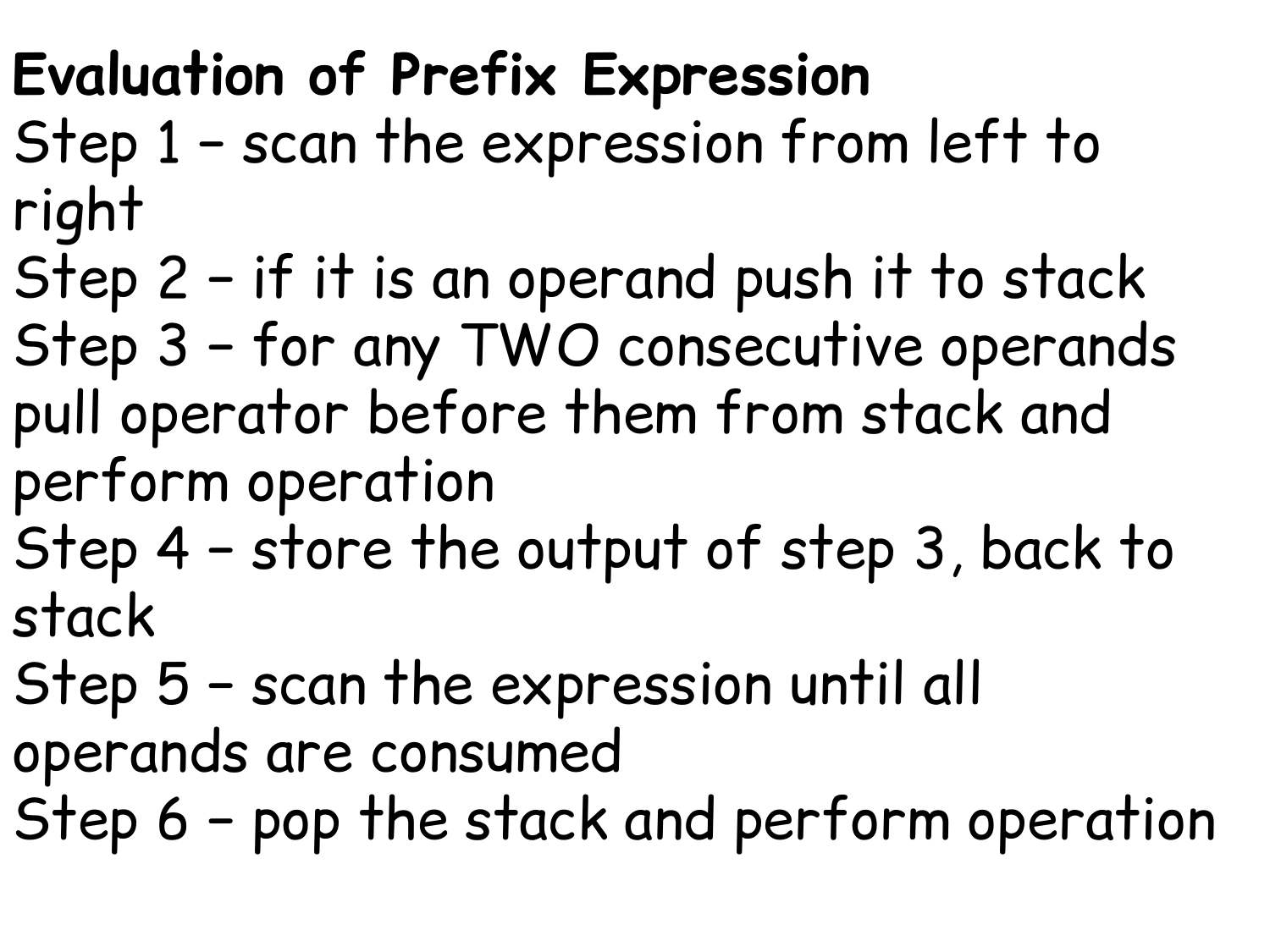

Evaluation of Prefix Expression
Step 1 − scan the expression from left to right
Step 2 − if it is an operand push it to stack
Step 3 − for any TWO consecutive operands  pull operator before them from stack and perform operation
Step 4 − store the output of step 3, back to stack
Step 5 − scan the expression until all operands are consumed
Step 6 − pop the stack and perform operation